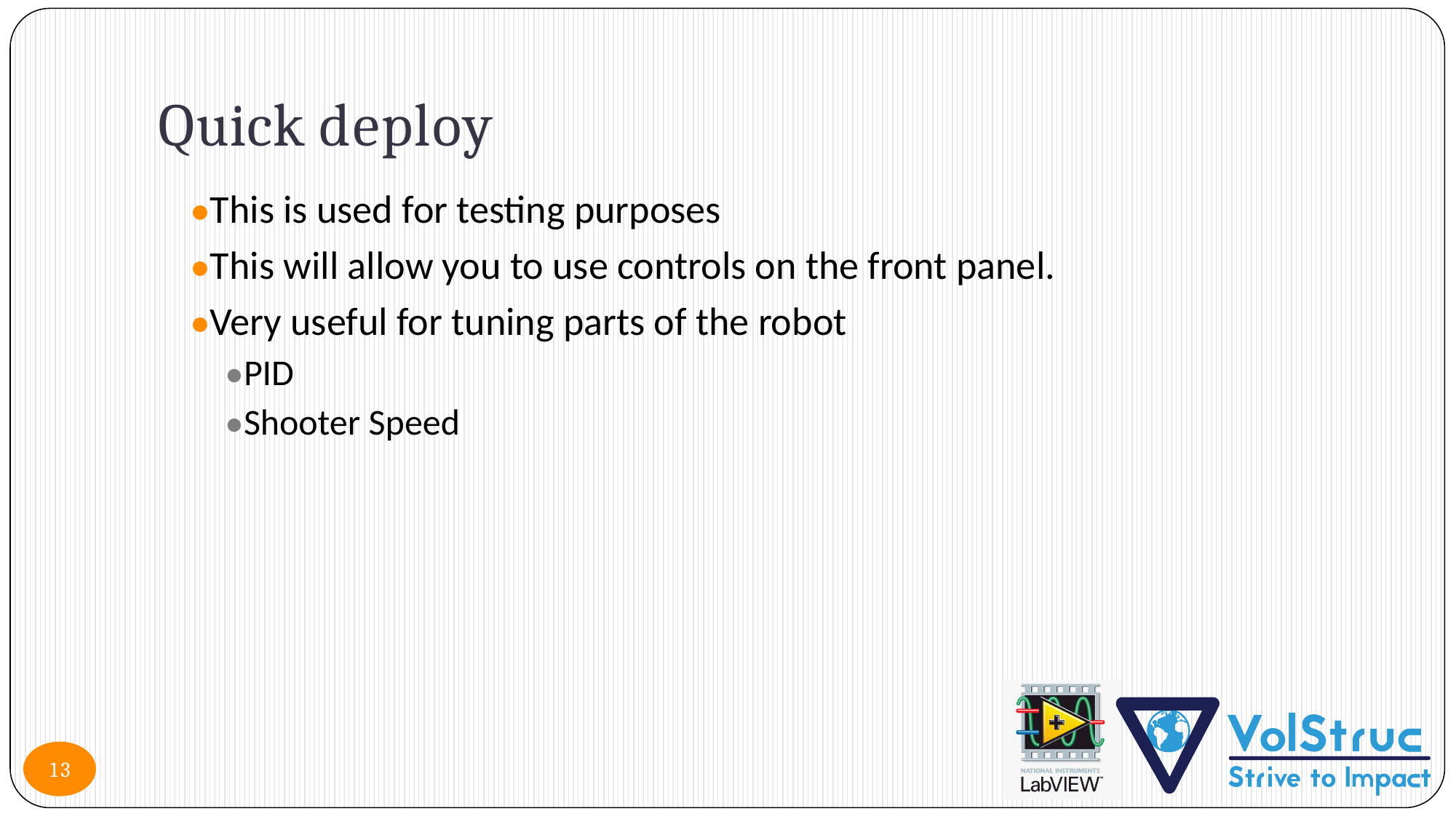

# Quick deploy
This is used for testing purposes
This will allow you to use controls on the front panel.
Very useful for tuning parts of the robot
PID
Shooter Speed
13